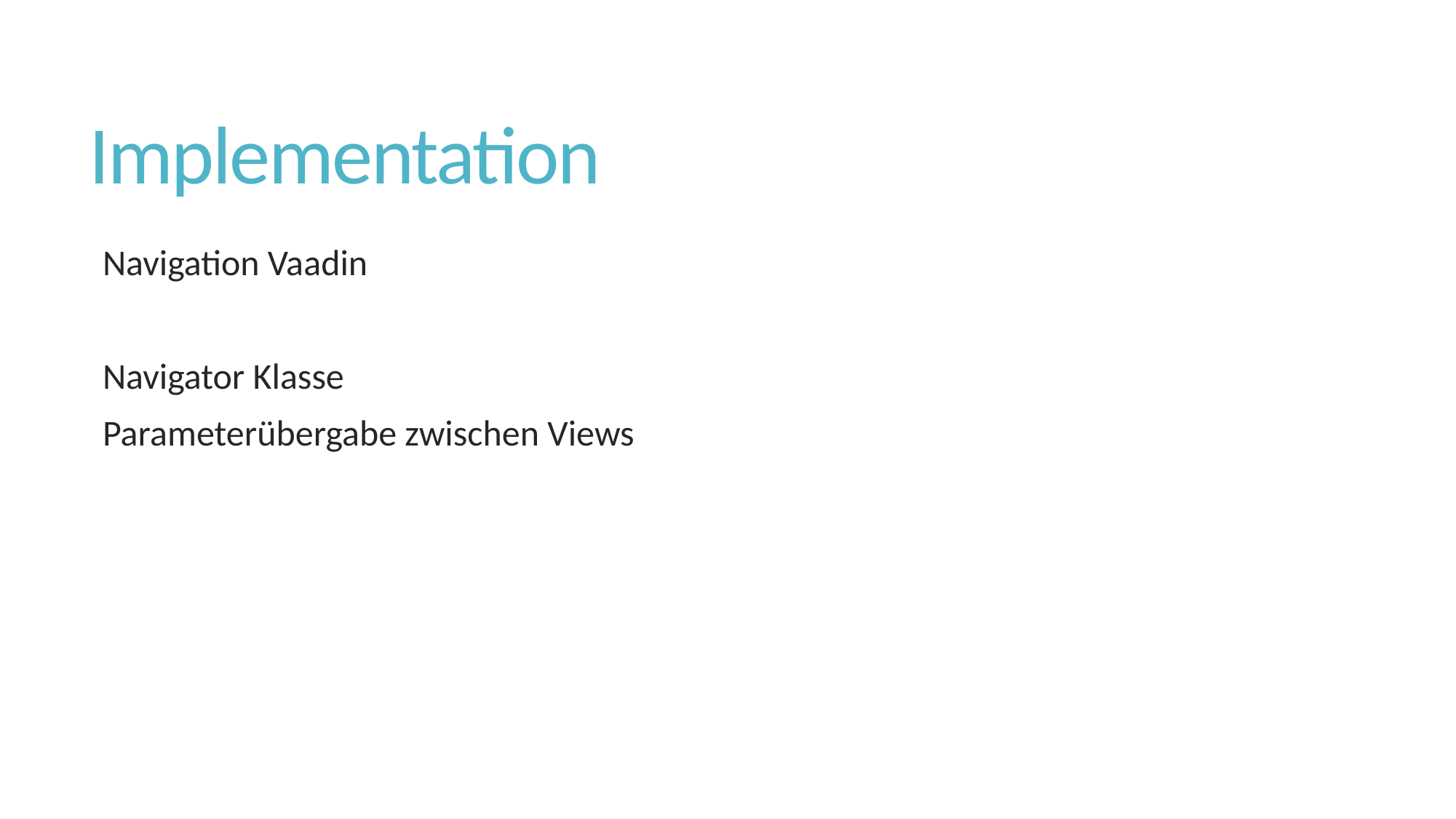

# Implementation
Navigation Vaadin

Navigator Klasse
Parameterübergabe zwischen Views